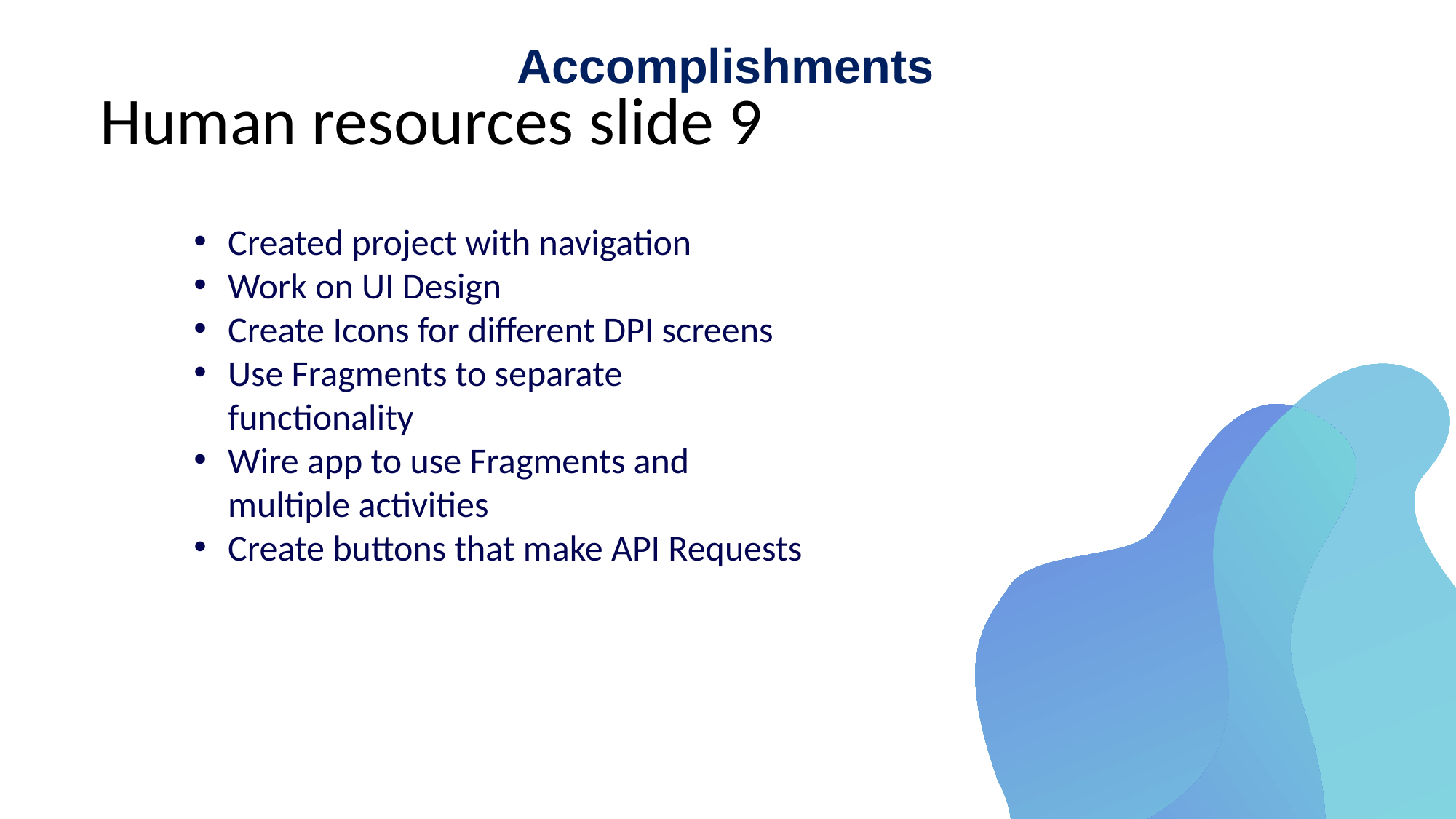

Accomplishments
# Human resources slide 9
Created project with navigation
Work on UI Design
Create Icons for different DPI screens
Use Fragments to separate functionality
Wire app to use Fragments and multiple activities
Create buttons that make API Requests